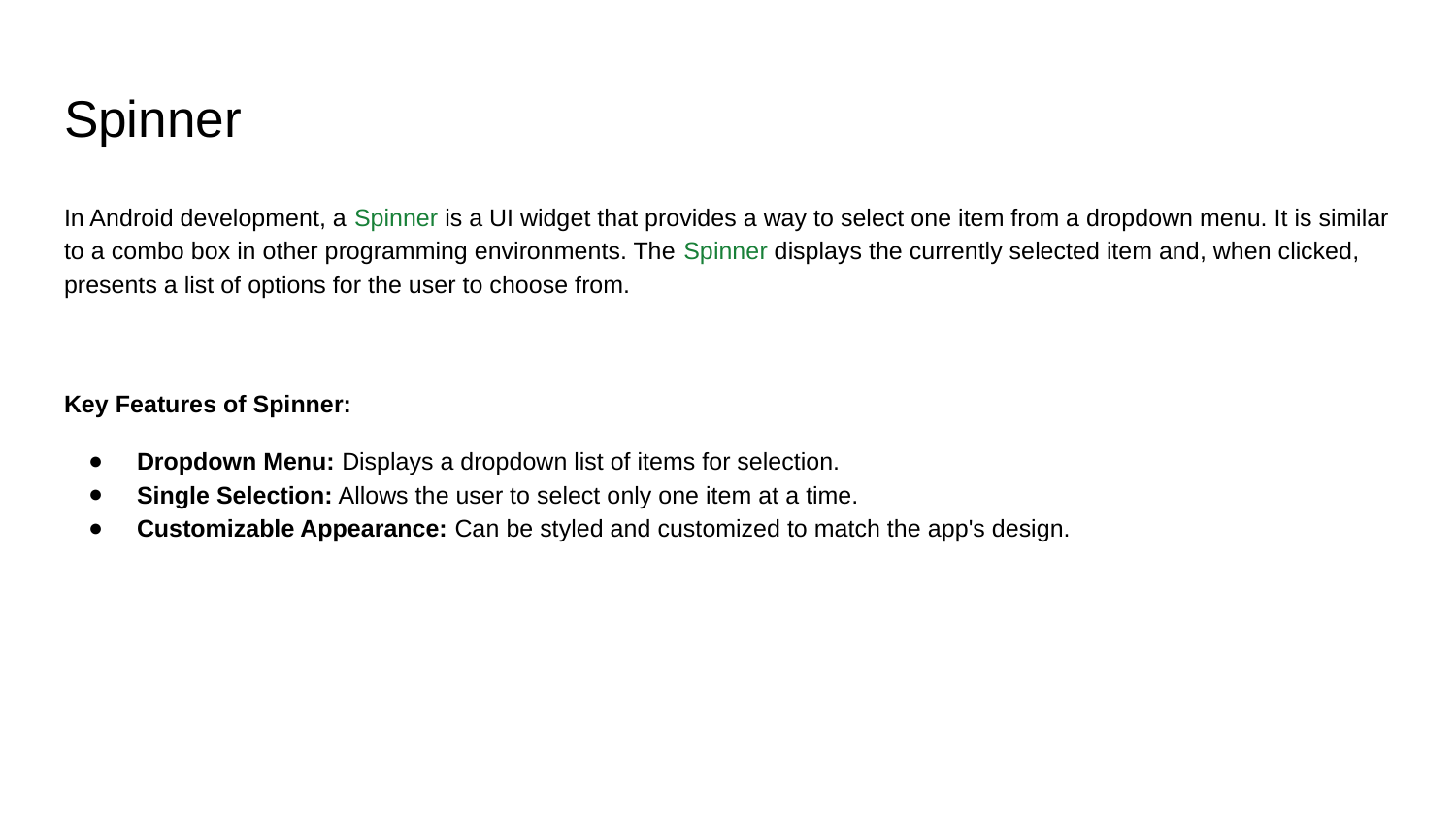

# Spinner
In Android development, a Spinner is a UI widget that provides a way to select one item from a dropdown menu. It is similar to a combo box in other programming environments. The Spinner displays the currently selected item and, when clicked, presents a list of options for the user to choose from.

Key Features of Spinner:
Dropdown Menu: Displays a dropdown list of items for selection.
Single Selection: Allows the user to select only one item at a time.
Customizable Appearance: Can be styled and customized to match the app's design.